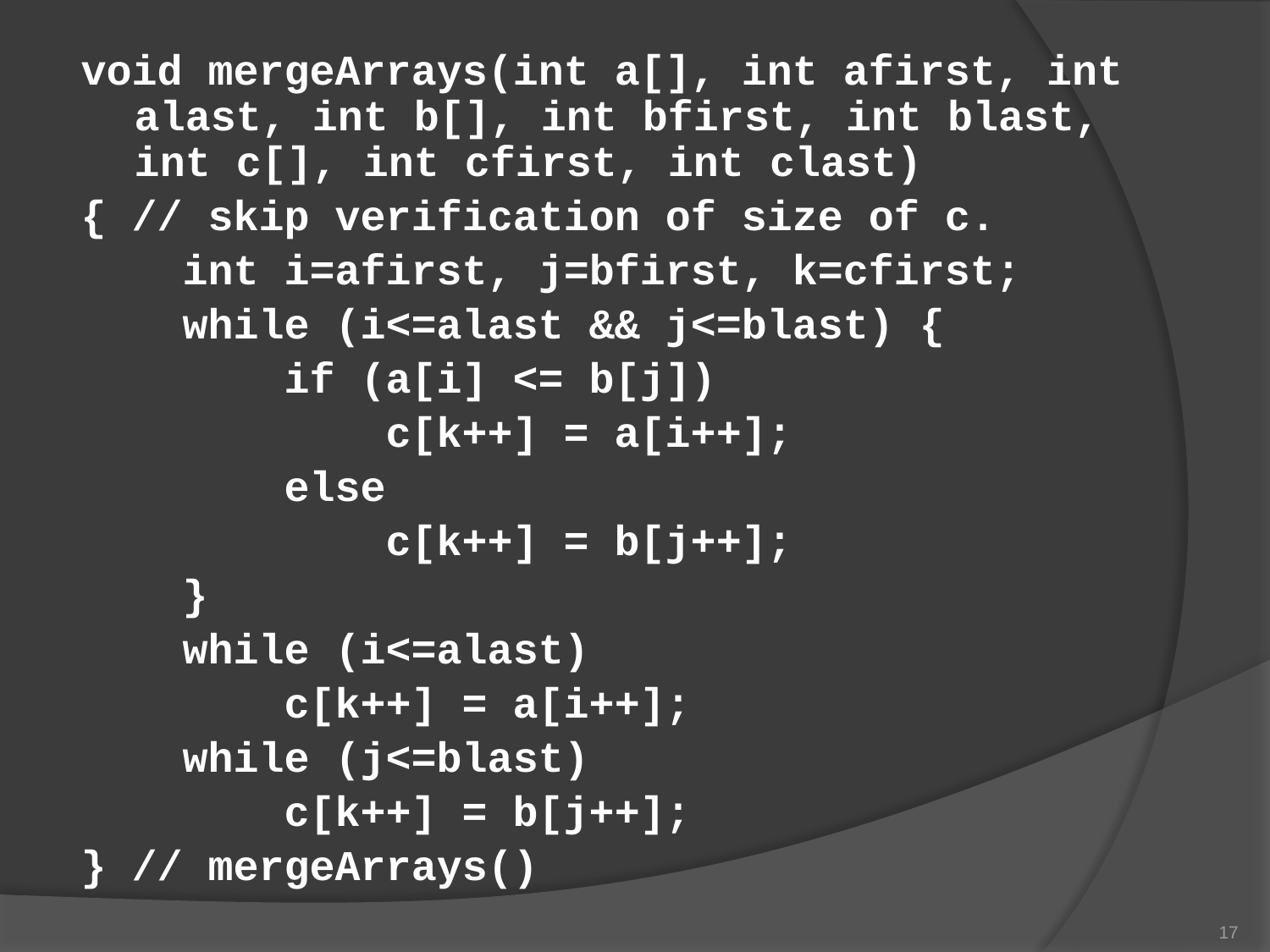

void mergeArrays(int a[], int afirst, int alast, int b[], int bfirst, int blast, int c[], int cfirst, int clast)
{ // skip verification of size of c.
    int i=afirst, j=bfirst, k=cfirst;
    while (i<=alast && j<=blast) {
        if (a[i] <= b[j])
            c[k++] = a[i++];
        else
            c[k++] = b[j++];
    }
    while (i<=alast)
        c[k++] = a[i++];
    while (j<=blast)
        c[k++] = b[j++];
} // mergeArrays()
17